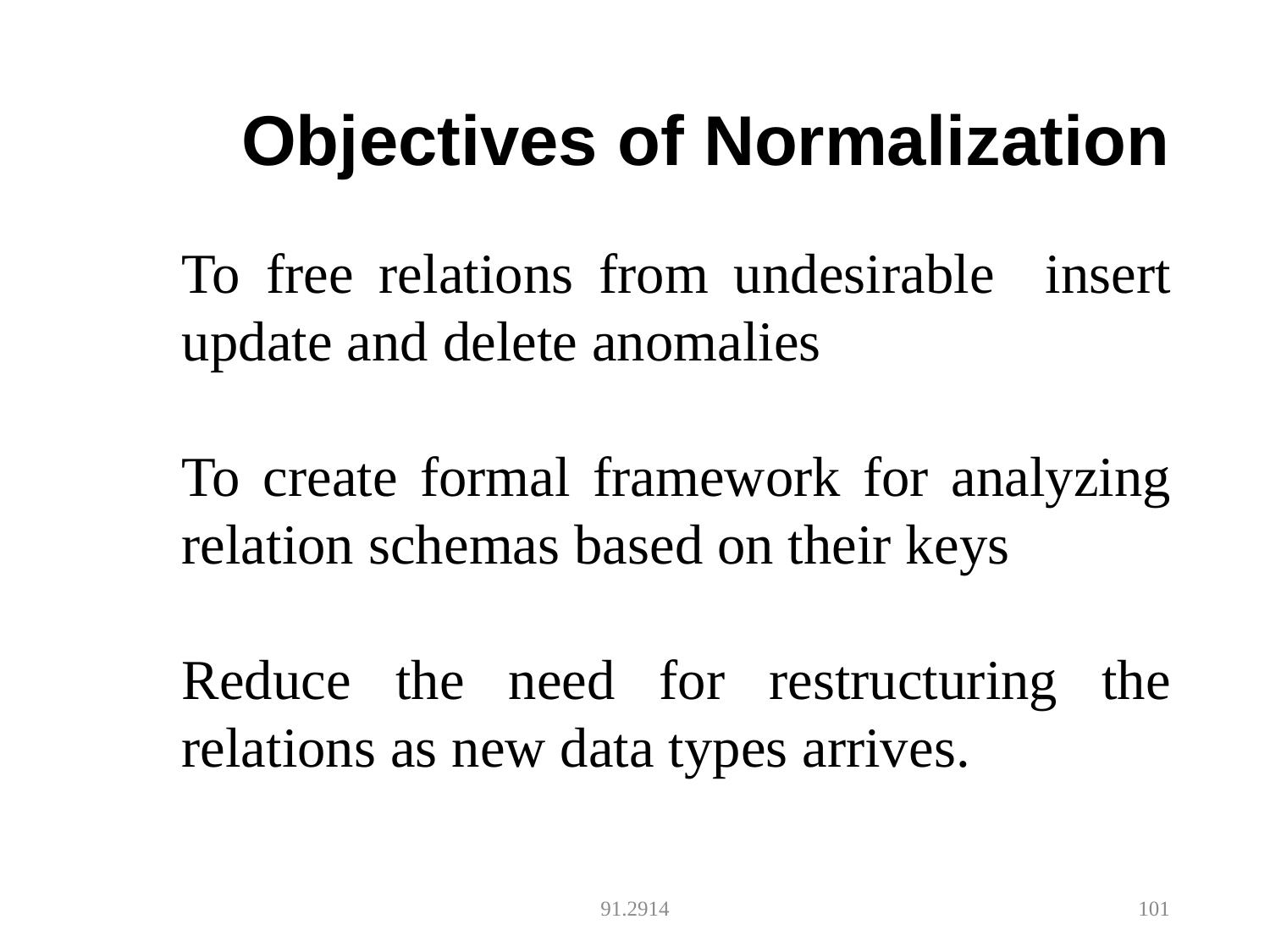

# Objectives of Normalization

To free relations from undesirable  insert update and delete anomalies

To create formal framework for analyzing relation schemas based on their keys

Reduce the need for restructuring the relations as new data types arrives.

91.2914
101